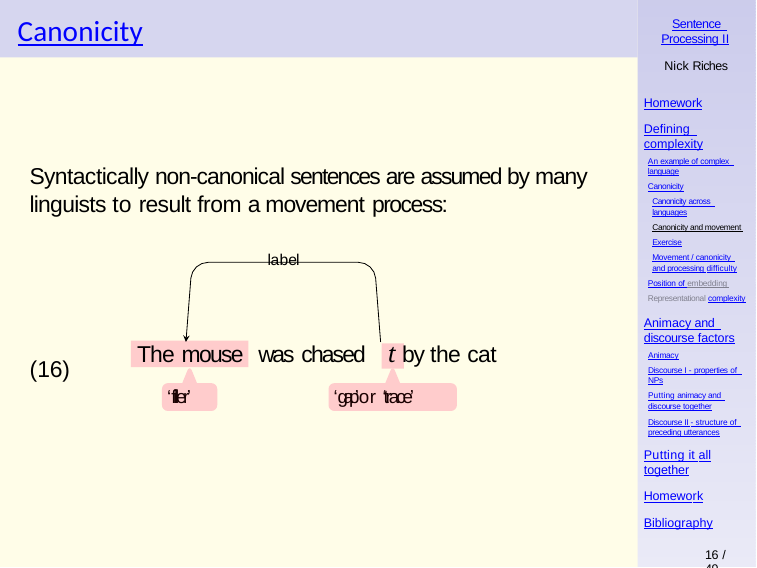

# Canonicity
Sentence  Processing II
Nick Riches

Homework
Defining  complexity
An example of complex  language
Canonicity
Canonicity across  languages
Canonicity and movement  Exercise
Movement / canonicity  and processing difficulty
Position of embedding  Representational complexity
Syntactically non-canonical sentences are assumed by many  linguists to result from a movement process:
label

Animacy and  discourse factors
Animacy
Discourse I - properties of  NPs
Putting animacy and  discourse together

was chased
t by the cat
The mouse

(16)

‘filler’
‘gap’ or ‘trace’
Discourse II - structure of  preceding utterances
Putting it all
together
Homework
Bibliography
16 / 49